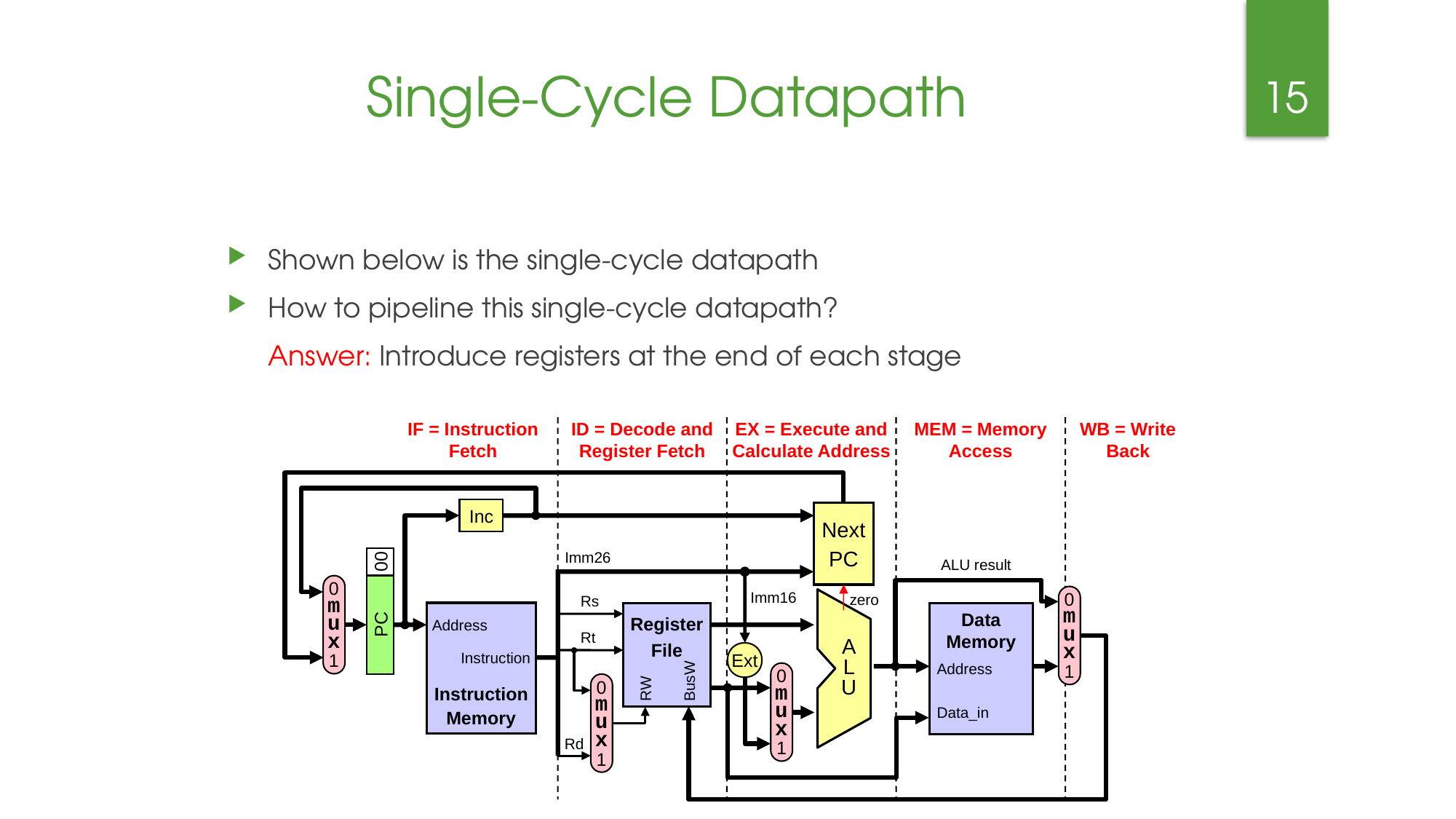

15
Single-Cycle Datapath
Shown below is the single-cycle datapath
How to pipeline this single-cycle datapath?
	Answer: Introduce registers at the end of each stage

IF = Instruction Fetch
ID = Decode and Register Fetch
EX = Execute and Calculate Address
MEM = Memory Access
WB = Write Back

Inc
Next
PC

Imm26
00
ALU result

m
u
x
0

1

Imm16

zero
Rs
m
u
x
0

1
A
L
U

Instruction
Memory
Register
File
BusW
RW
Data
Memory
PC

Address
Rt

Ext
Instruction

 Address
m
u
x
0

1

m
u
x
0

1

 Data_in

Rd